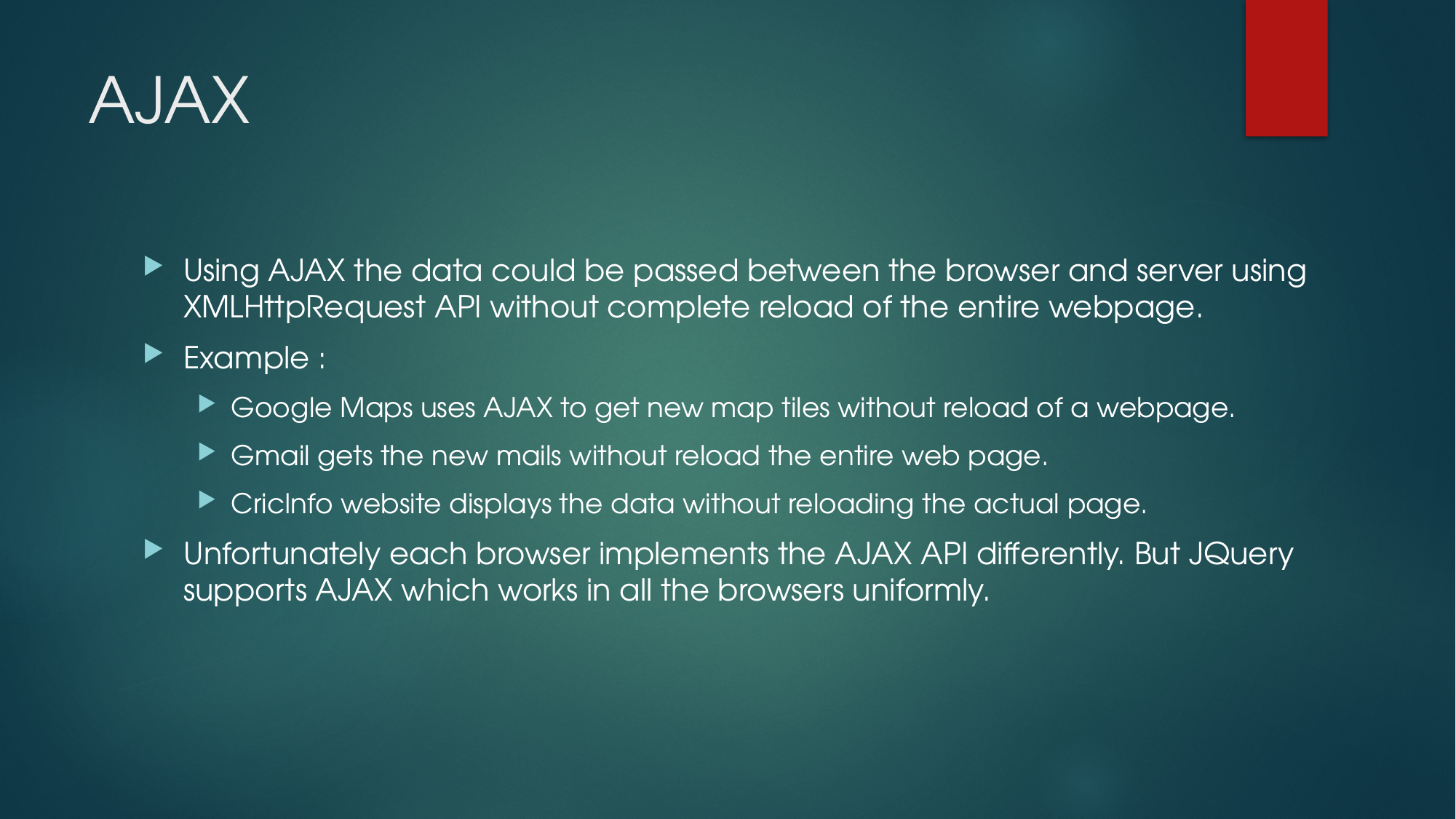

# AJAX
Using AJAX the data could be passed between the browser and server using XMLHttpRequest API without complete reload of the entire webpage.
Example :
Google Maps uses AJAX to get new map tiles without reload of a webpage.
Gmail gets the new mails without reload the entire web page.
CricInfo website displays the data without reloading the actual page.
Unfortunately each browser implements the AJAX API differently. But JQuery supports AJAX which works in all the browsers uniformly.